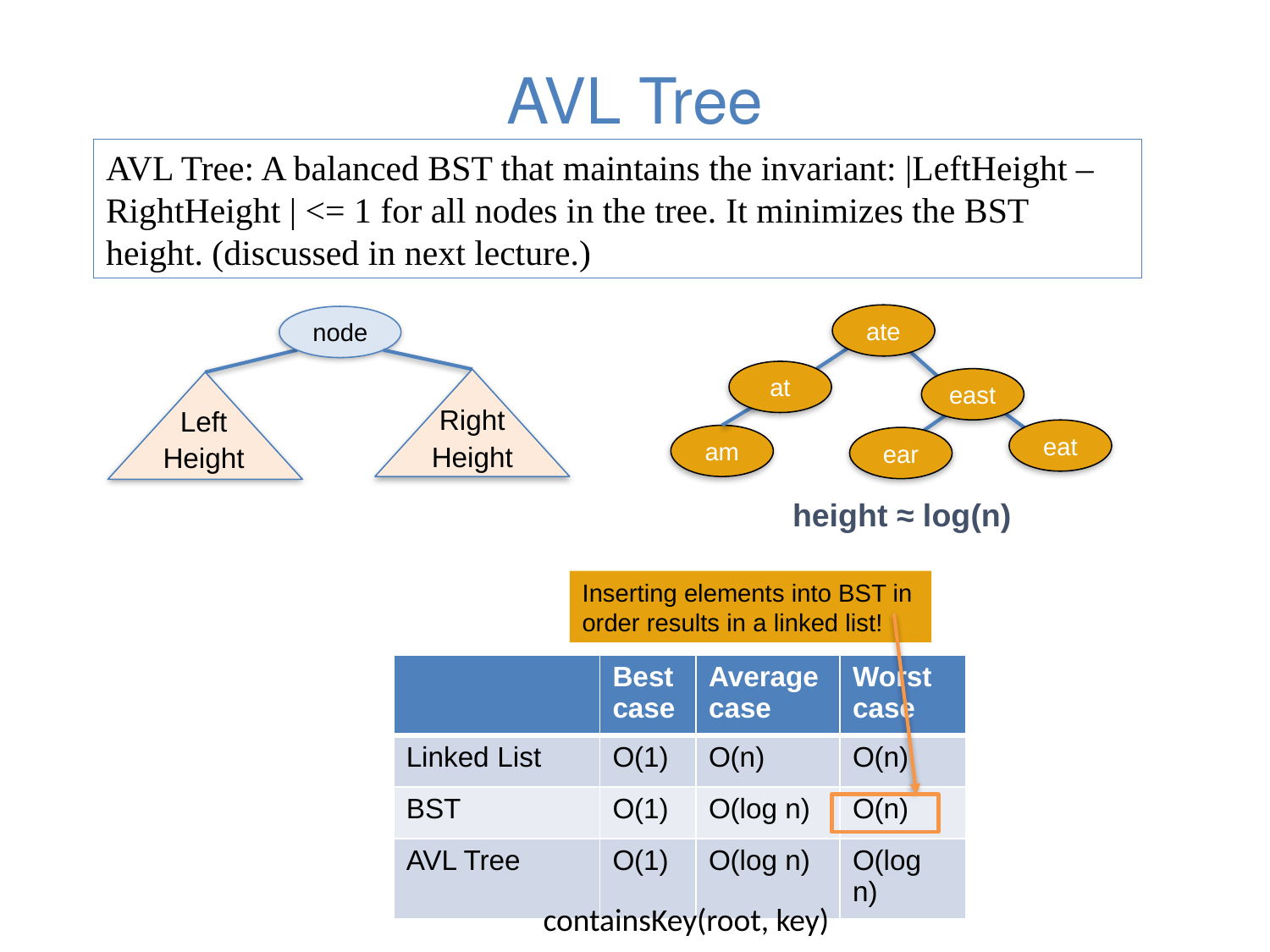

# AVL Tree
AVL Tree: A balanced BST that maintains the invariant: |LeftHeight – RightHeight | <= 1 for all nodes in the tree. It minimizes the BST height. (discussed in next lecture.)
ate
node

at
east

Right
Height
Left
Height
eat
am
ear
height ≈ log(n)
Inserting elements into BST in order results in a linked list!
|  | Best case | Average case | Worst case |
| --- | --- | --- | --- |
| Linked List | O(1) | O(n) | O(n) |
| BST | O(1) | O(log n) | O(n) |
| AVL Tree | O(1) | O(log n) | O(log n) |

containsKey(root, key)